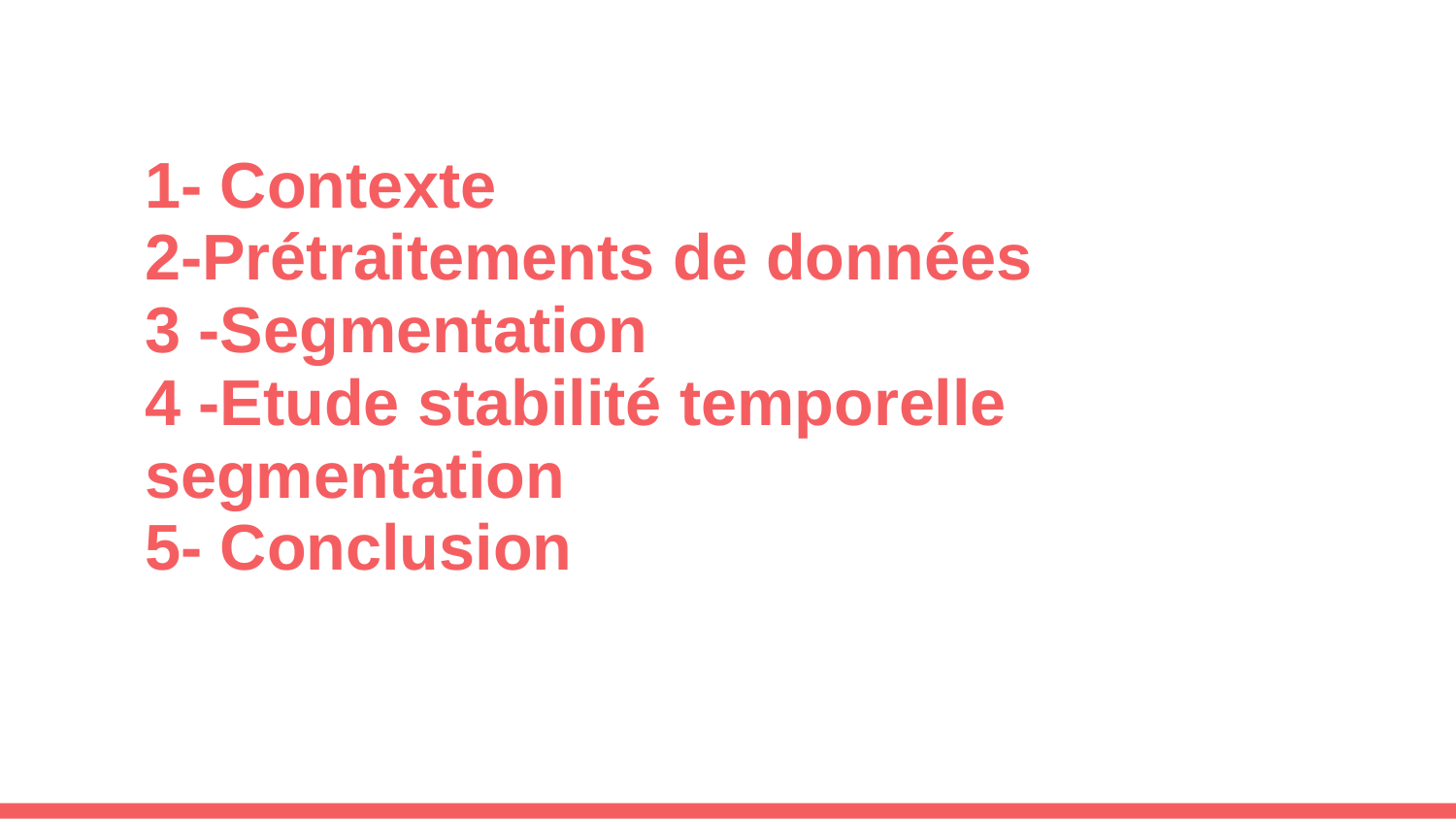

# 1- Contexte
2-Prétraitements de données
3 -Segmentation
4 -Etude stabilité temporelle segmentation
5- Conclusion